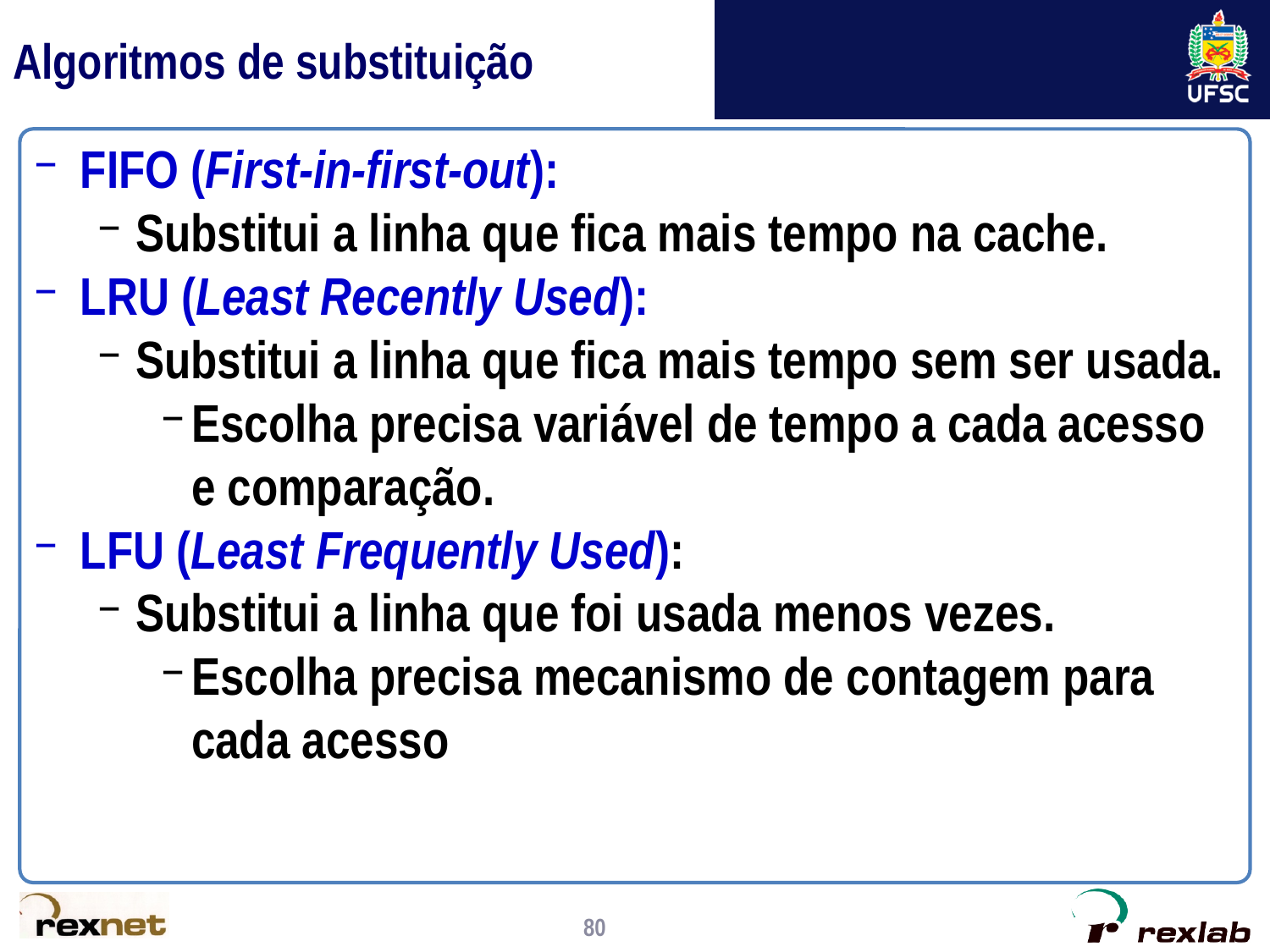

# Algoritmos de substituição
FIFO (First-in-first-out):
Substitui a linha que fica mais tempo na cache.
LRU (Least Recently Used):
Substitui a linha que fica mais tempo sem ser usada.
Escolha precisa variável de tempo a cada acesso e comparação.
LFU (Least Frequently Used):
Substitui a linha que foi usada menos vezes.
Escolha precisa mecanismo de contagem para cada acesso

80